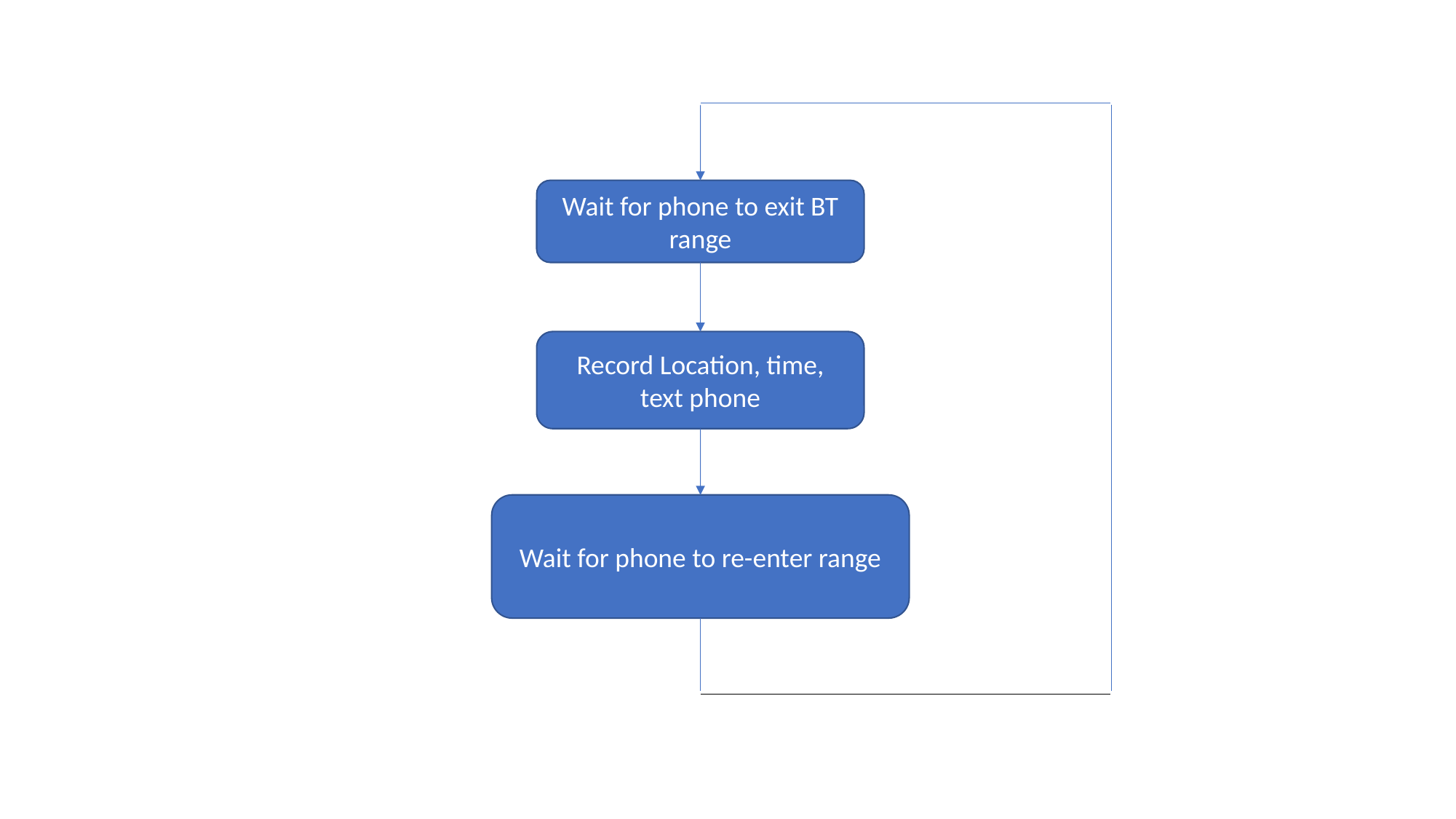

Wait for phone to exit BT range
Record Location, time, text phone
Wait for phone to re-enter range